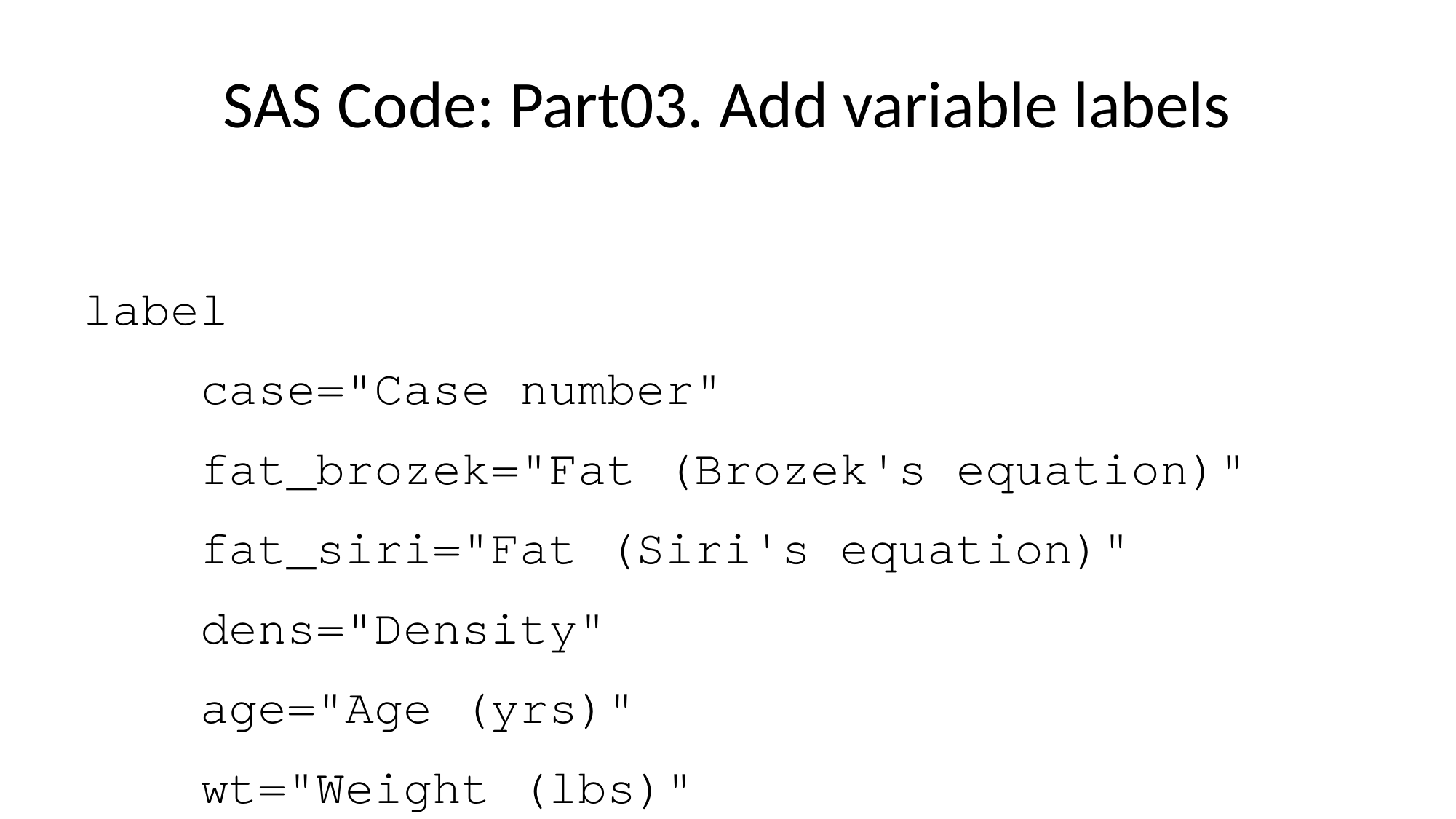

# SAS Code: Part03. Add variable labels

label
    case="Case number"
    fat_brozek="Fat (Brozek's equation)"
    fat_siri="Fat (Siri's equation)"
    dens="Density"
    age="Age (yrs)"
    wt="Weight (lbs)"